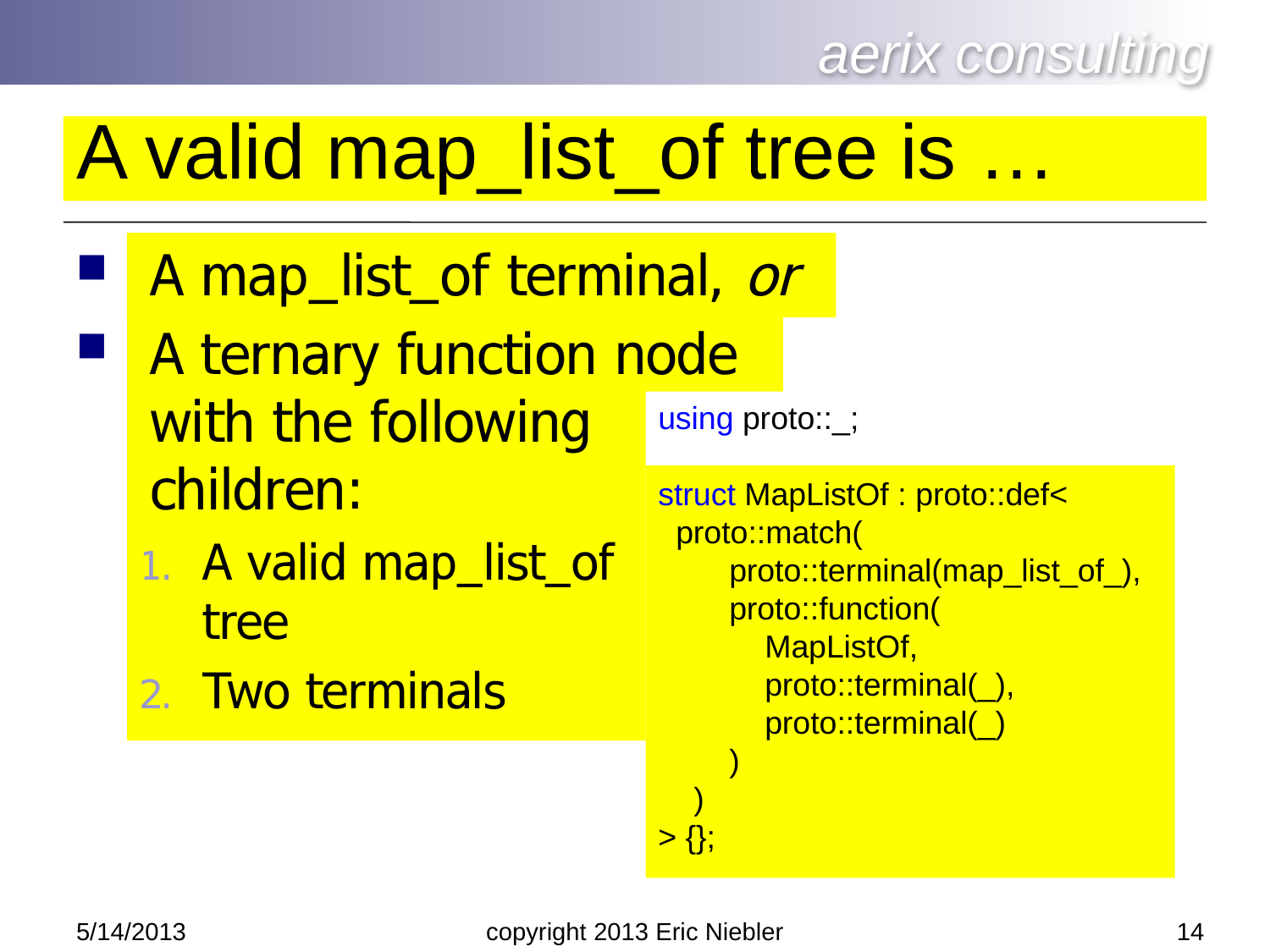

# A valid map_list_of tree is …

A map_list_of terminal, or
A ternary function node with the following   children:
A valid map_list_of          tree
Two terminals

using proto::_;

struct MapListOf : proto::def<
  proto::match(
        proto::terminal(map_list_of_),
        proto::function(
            MapListOf,
            proto::terminal(_),
            proto::terminal(_)
        )
    )
> {};

14
5/14/2013
copyright 2013 Eric Niebler